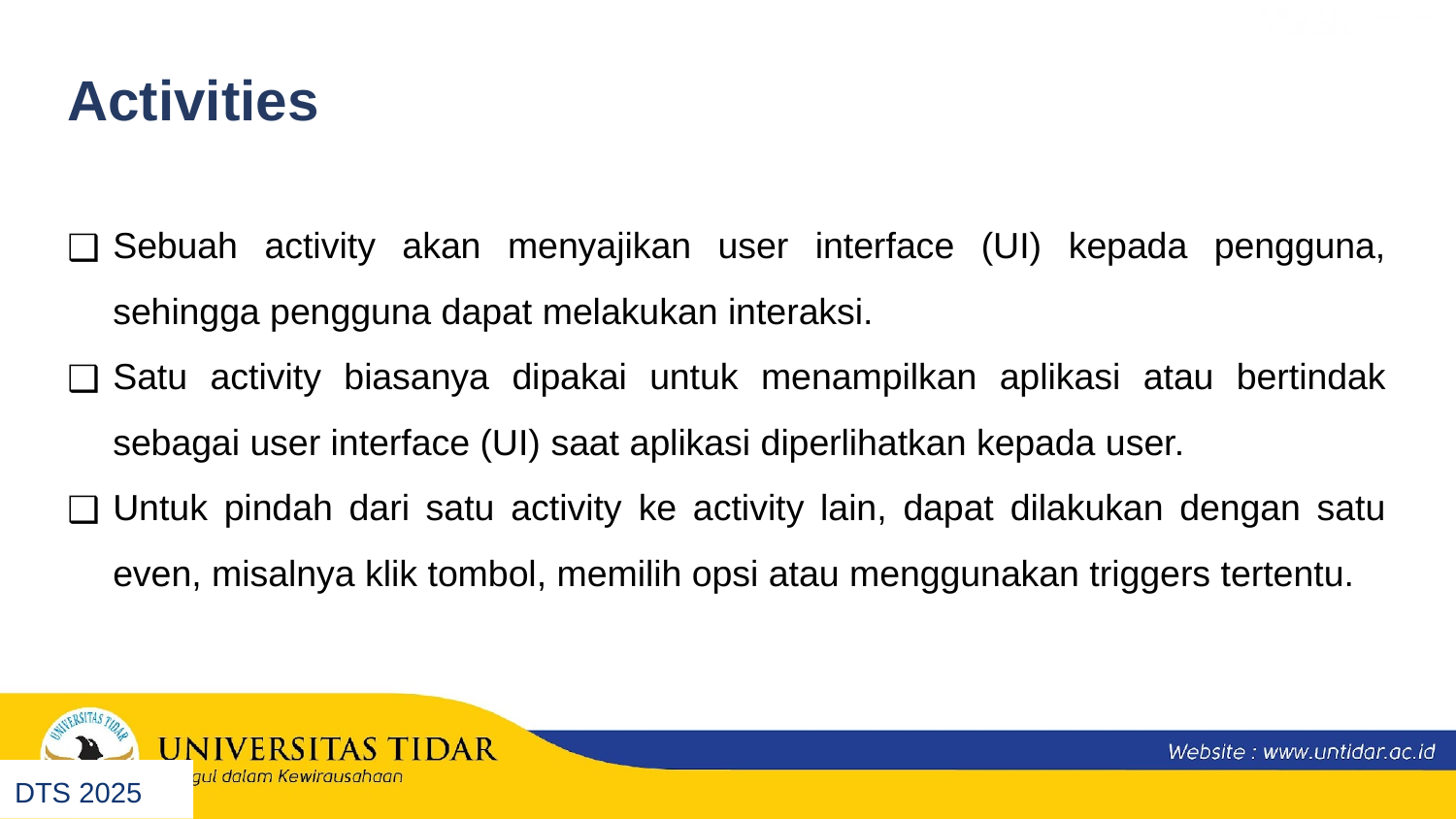

Activities
Sebuah activity akan menyajikan user interface (UI) kepada pengguna, sehingga pengguna dapat melakukan interaksi.
Satu activity biasanya dipakai untuk menampilkan aplikasi atau bertindak sebagai user interface (UI) saat aplikasi diperlihatkan kepada user.
Untuk pindah dari satu activity ke activity lain, dapat dilakukan dengan satu even, misalnya klik tombol, memilih opsi atau menggunakan triggers tertentu.

DTS 2025